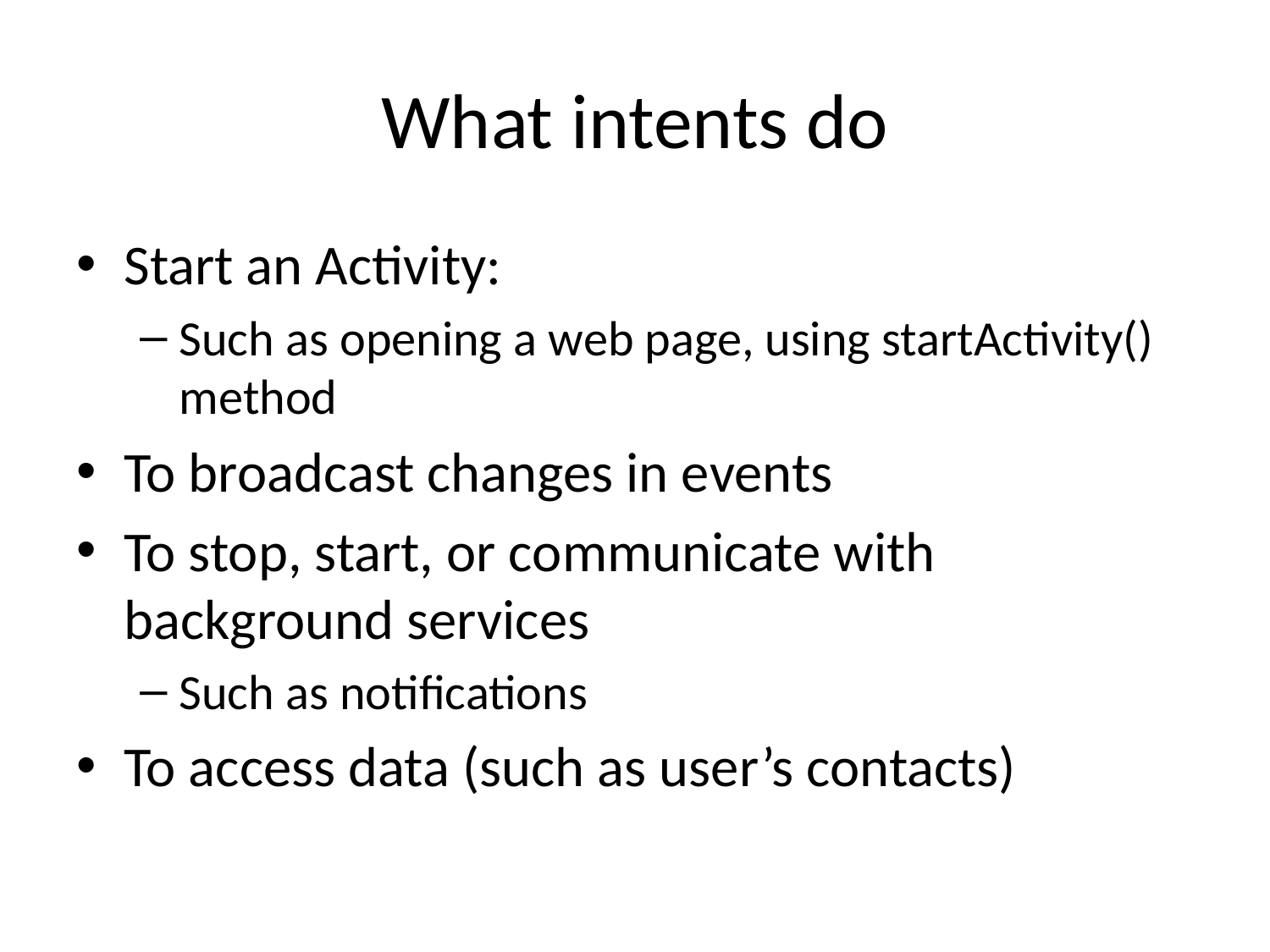

# What intents do
Start an Activity:
Such as opening a web page, using startActivity() method
To broadcast changes in events
To stop, start, or communicate with background services
Such as notifications
To access data (such as user’s contacts)